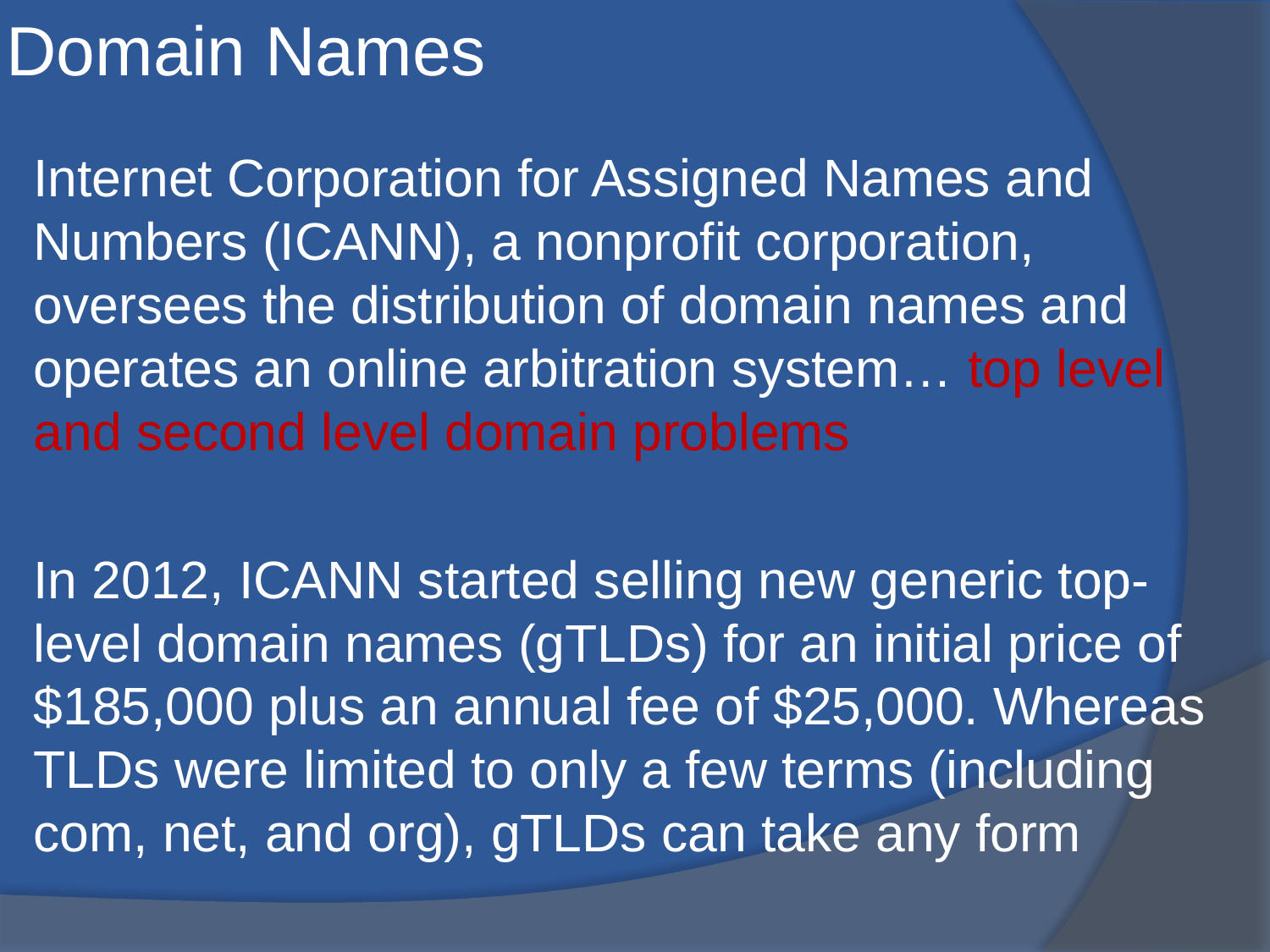

# Domain Names
Internet Corporation for Assigned Names and Numbers (ICANN), a nonprofit corporation, oversees the distribution of domain names and operates an online arbitration system… top level and second level domain problems

In 2012, ICANN started selling new generic top-level domain names (gTLDs) for an initial price of $185,000 plus an annual fee of $25,000. Whereas TLDs were limited to only a few terms (including com, net, and org), gTLDs can take any form